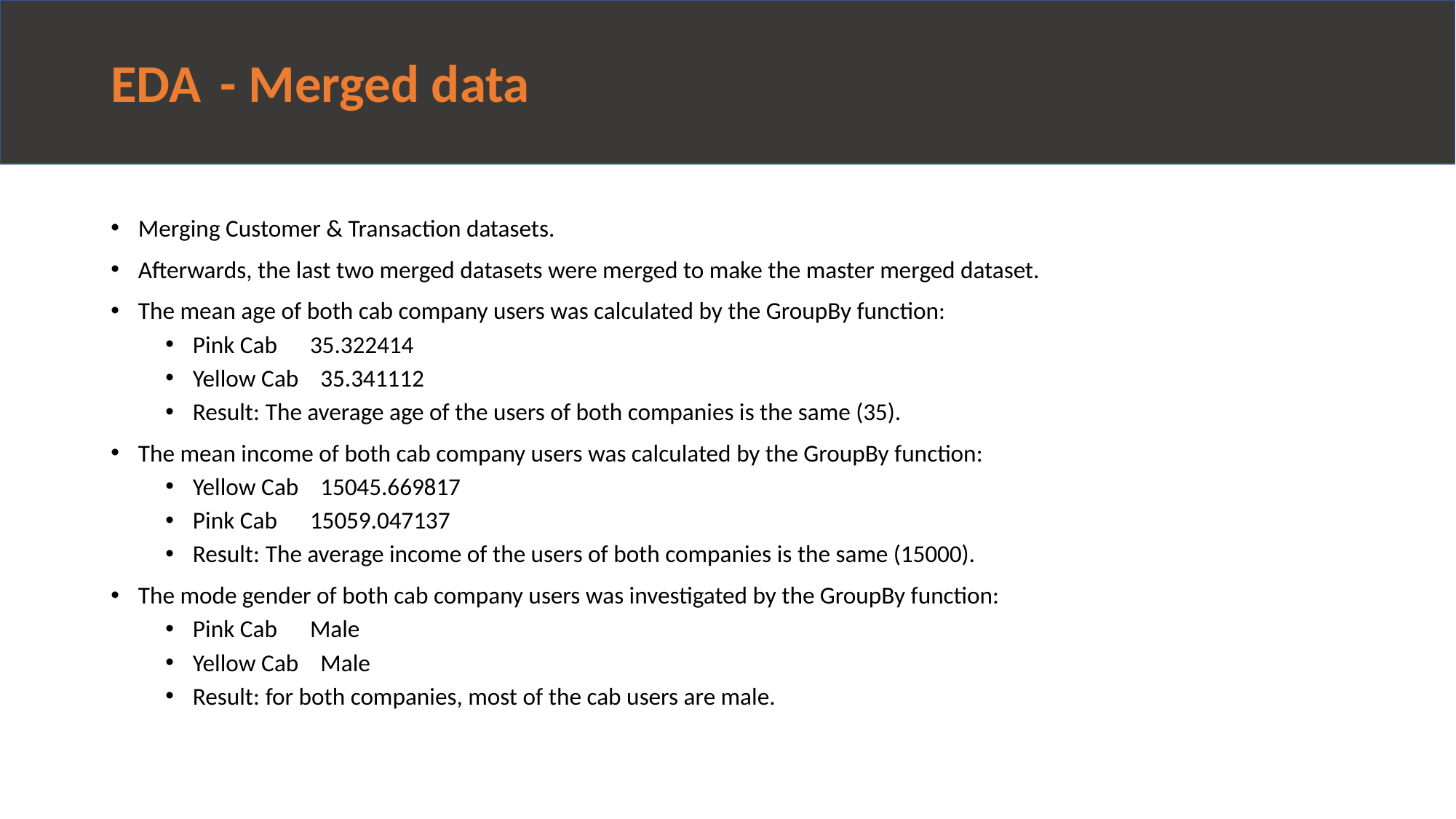

# EDA	- Merged data
Merging Customer & Transaction datasets.
Afterwards, the last two merged datasets were merged to make the master merged dataset.
The mean age of both cab company users was calculated by the GroupBy function:
Pink Cab      35.322414
Yellow Cab    35.341112
Result: The average age of the users of both companies is the same (35).
The mean income of both cab company users was calculated by the GroupBy function:
Yellow Cab    15045.669817
Pink Cab      15059.047137
Result: The average income of the users of both companies is the same (15000).
The mode gender of both cab company users was investigated by the GroupBy function:
Pink Cab      Male
Yellow Cab    Male
Result: for both companies, most of the cab users are male.